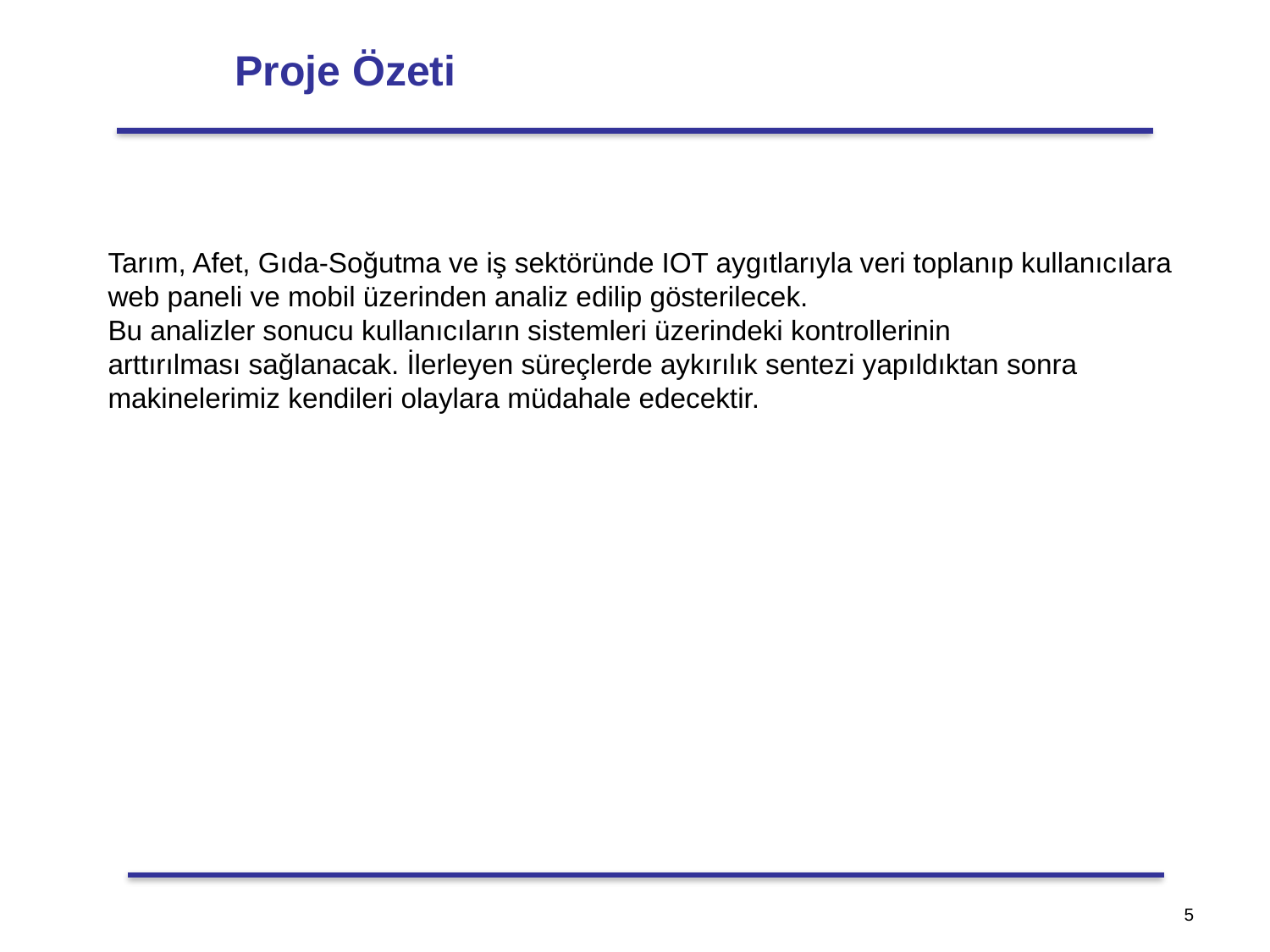

# Proje Özeti

Tarım, Afet, Gıda-Soğutma ve iş sektöründe IOT aygıtlarıyla veri toplanıp kullanıcılara web paneli ve mobil üzerinden analiz edilip gösterilecek.
Bu analizler sonucu kullanıcıların sistemleri üzerindeki kontrollerinin arttırılması sağlanacak. İlerleyen süreçlerde aykırılık sentezi yapıldıktan sonra makinelerimiz kendileri olaylara müdahale edecektir.

5